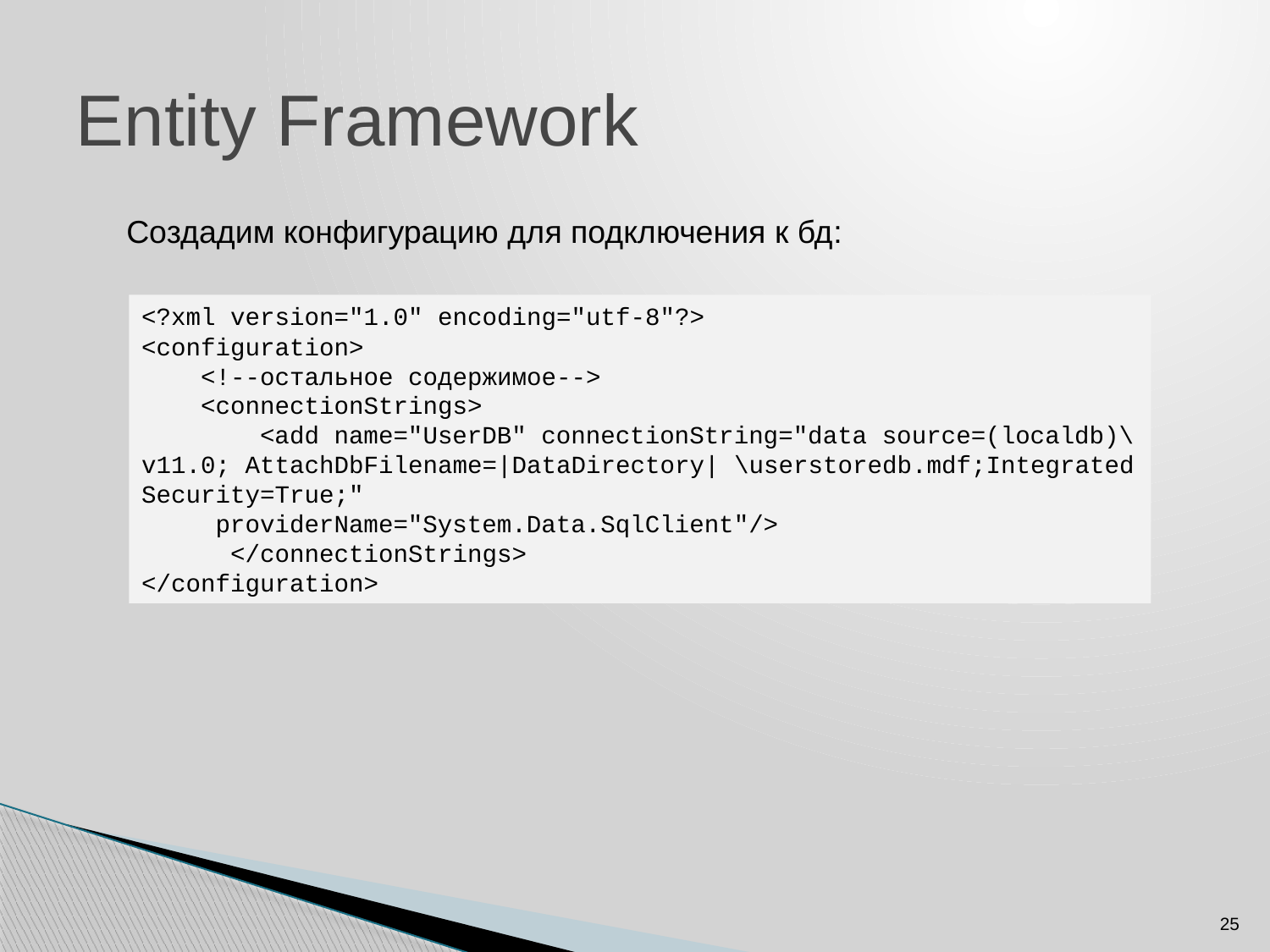

# Entity Framework
Создадим конфигурацию для подключения к бд:
<?xml version="1.0" encoding="utf-8"?>
<configuration>
    <!--остальное содержимое-->
    <connectionStrings>
        <add name="UserDB" connectionString="data source=(localdb)\v11.0; AttachDbFilename=|DataDirectory| \userstoredb.mdf;Integrated Security=True;"
     providerName="System.Data.SqlClient"/>
      </connectionStrings>
</configuration>
25